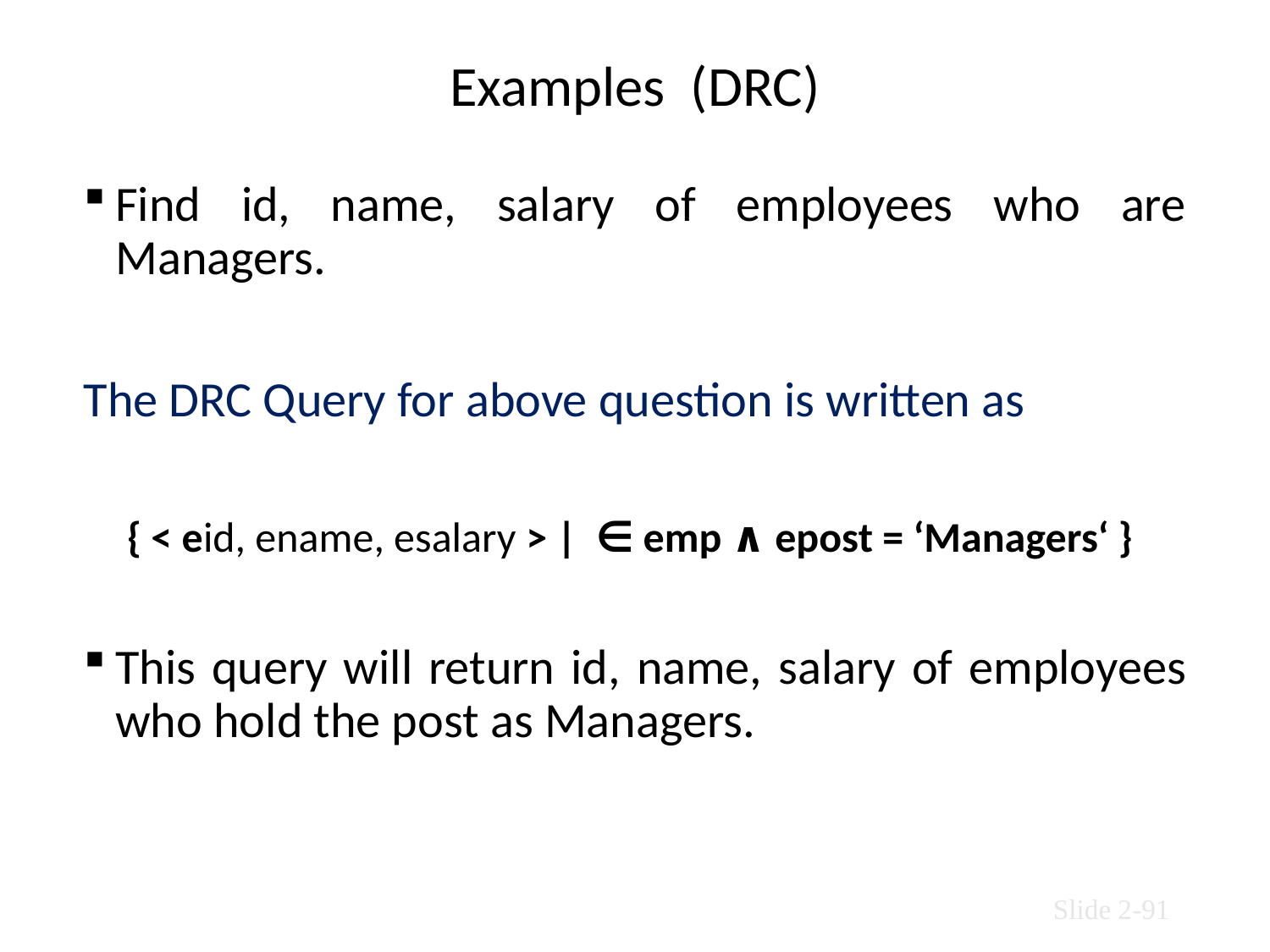

# Examples  (DRC)
Find id, name, salary of employees who are Managers.

The DRC Query for above question is written as

{ < eid, ename, esalary > |  ∈ emp ∧ epost = ‘Managers‘ }

This query will return id, name, salary of employees who hold the post as Managers.

Slide 2-91